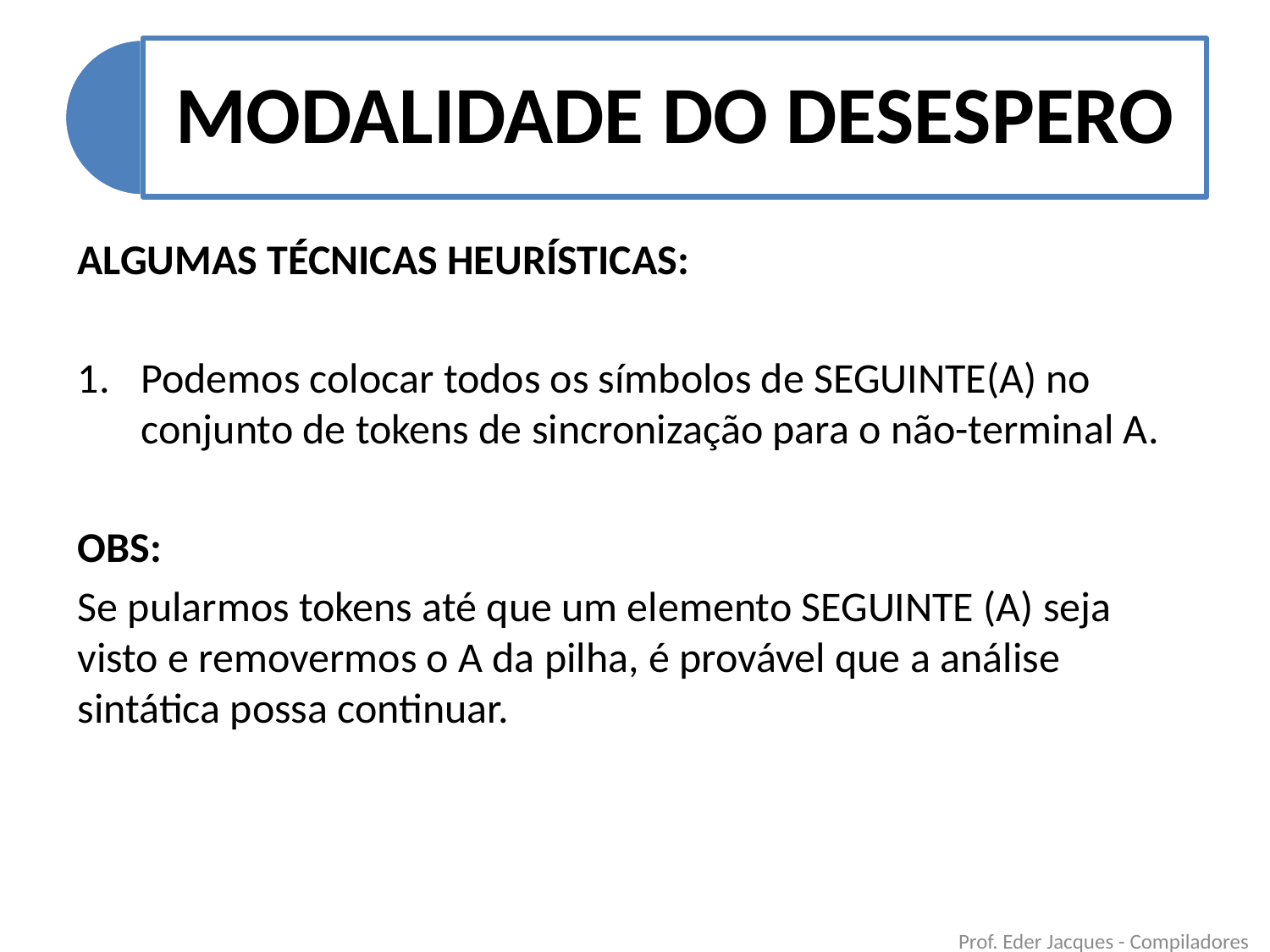

MODALIDADE DO DESESPERO
ALGUMAS TÉCNICAS HEURÍSTICAS:

Podemos colocar todos os símbolos de SEGUINTE(A) no conjunto de tokens de sincronização para o não-terminal A.

OBS:
Se pularmos tokens até que um elemento SEGUINTE (A) seja visto e removermos o A da pilha, é provável que a análise sintática possa continuar.

Prof. Eder Jacques - Compiladores